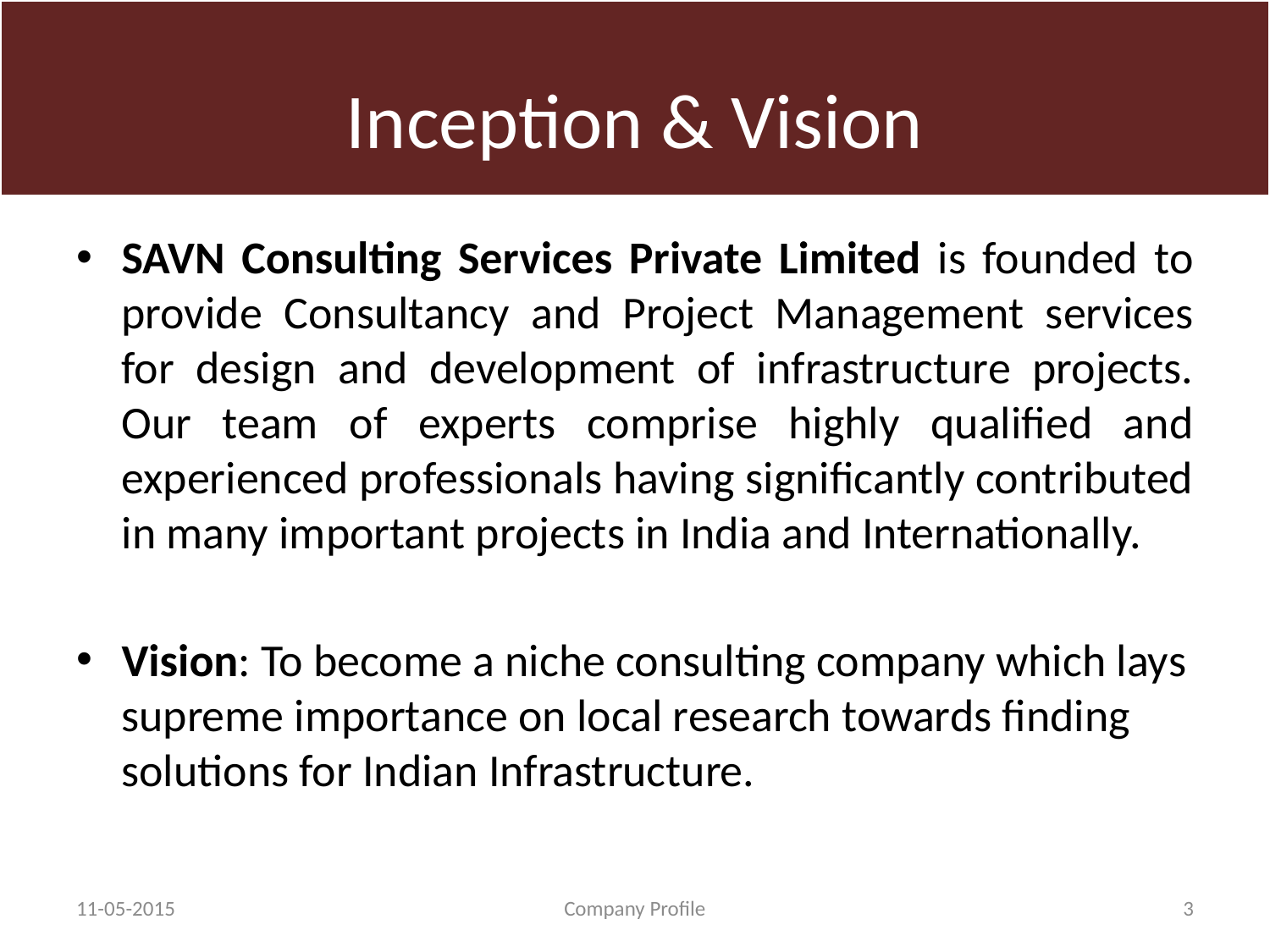

# Inception & Vision
SAVN Consulting Services Private Limited is founded to provide Consultancy and Project Management services for design and development of infrastructure projects. Our team of experts comprise highly qualified and experienced professionals having significantly contributed in many important projects in India and Internationally.

Vision: To become a niche consulting company which lays supreme importance on local research towards finding solutions for Indian Infrastructure.

11-05-2015
Company Profile
3